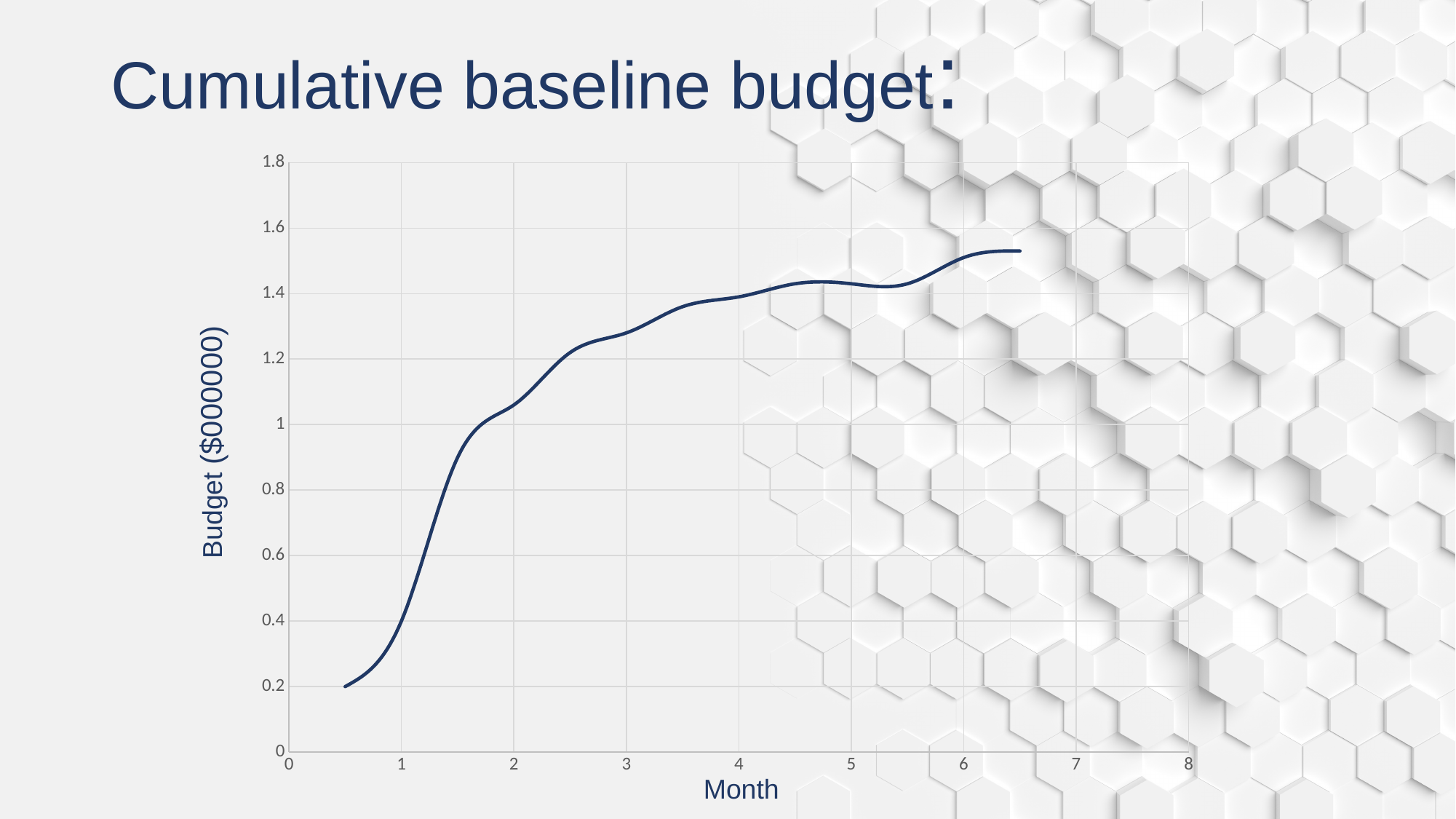

# Cumulative baseline budget:

### Chart

| Category | Y-Values |
|---|---|
Budget ($000000)
Month